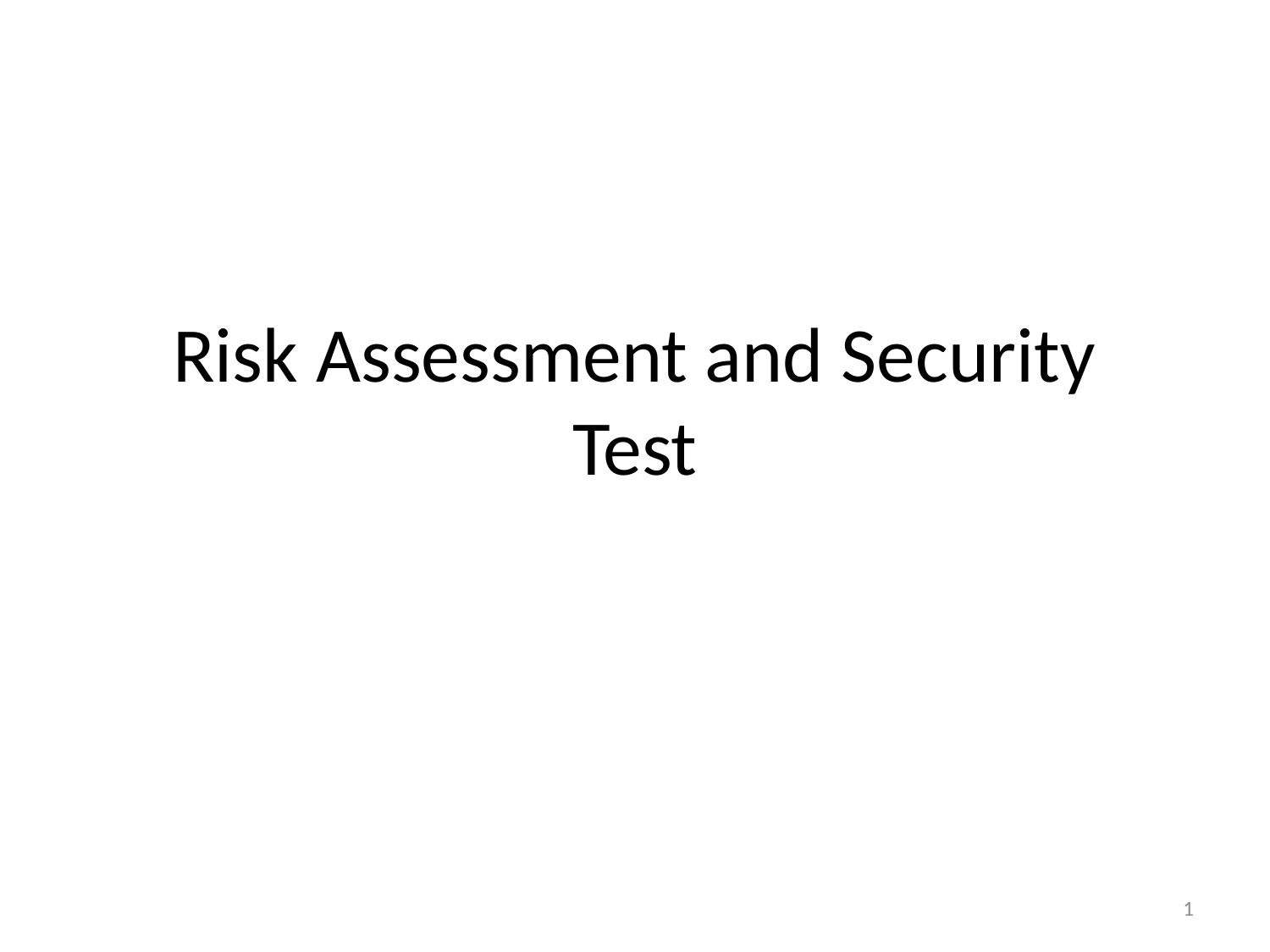

# Risk Assessment and Security Test

1